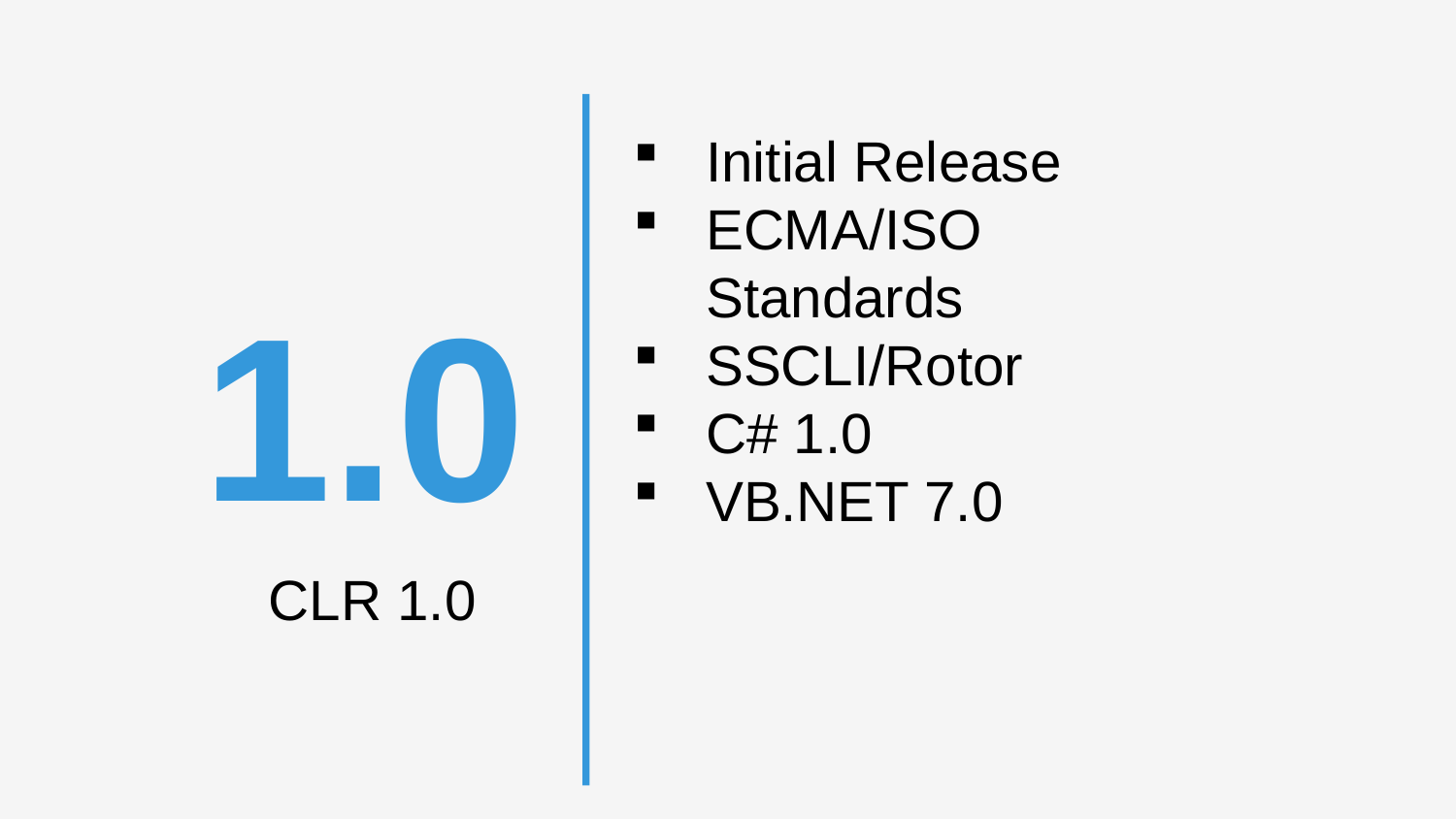

Initial Release
ECMA/ISO Standards
SSCLI/Rotor
C# 1.0
VB.NET 7.0
1.0
CLR 1.0